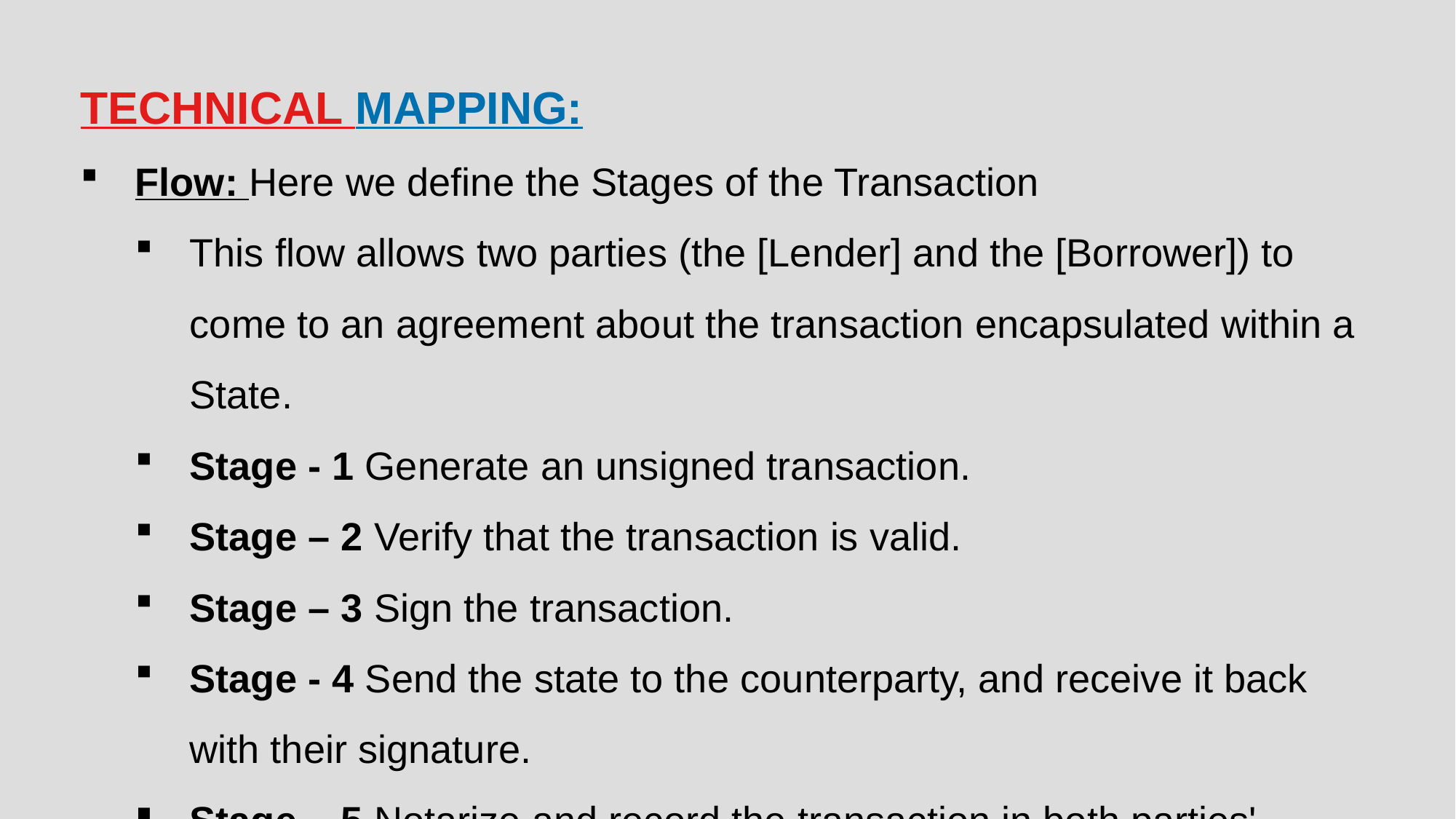

TECHNICAL MAPPING:
Flow: Here we define the Stages of the Transaction
This flow allows two parties (the [Lender] and the [Borrower]) to come to an agreement about the transaction encapsulated within a State.
Stage - 1 Generate an unsigned transaction.
Stage – 2 Verify that the transaction is valid.
Stage – 3 Sign the transaction.
Stage - 4 Send the state to the counterparty, and receive it back with their signature.
Stage – 5 Notarize and record the transaction in both parties' vaults.